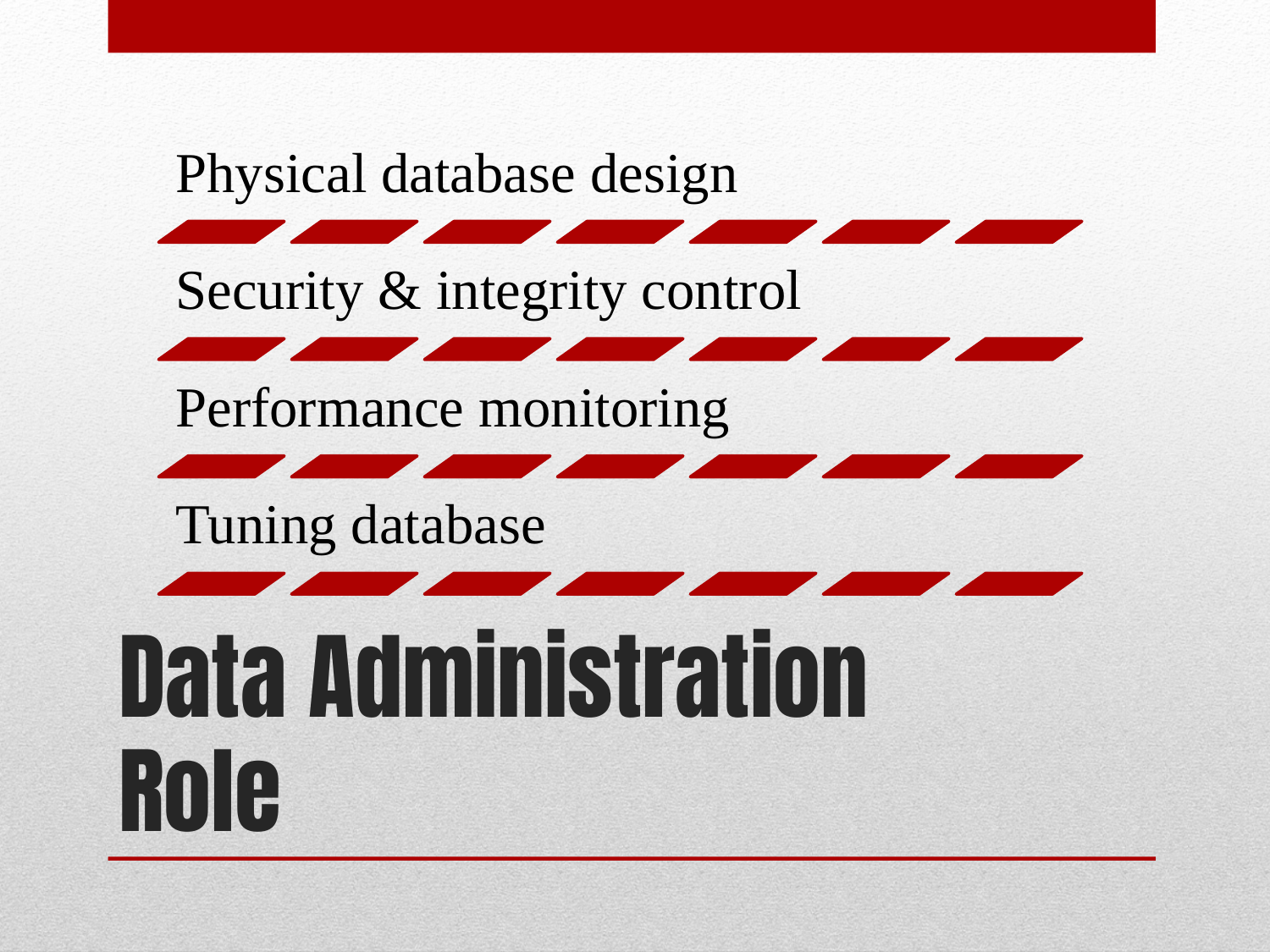

Physical database design
Security & integrity control
Performance monitoring
Tuning database
# Data Administration Role